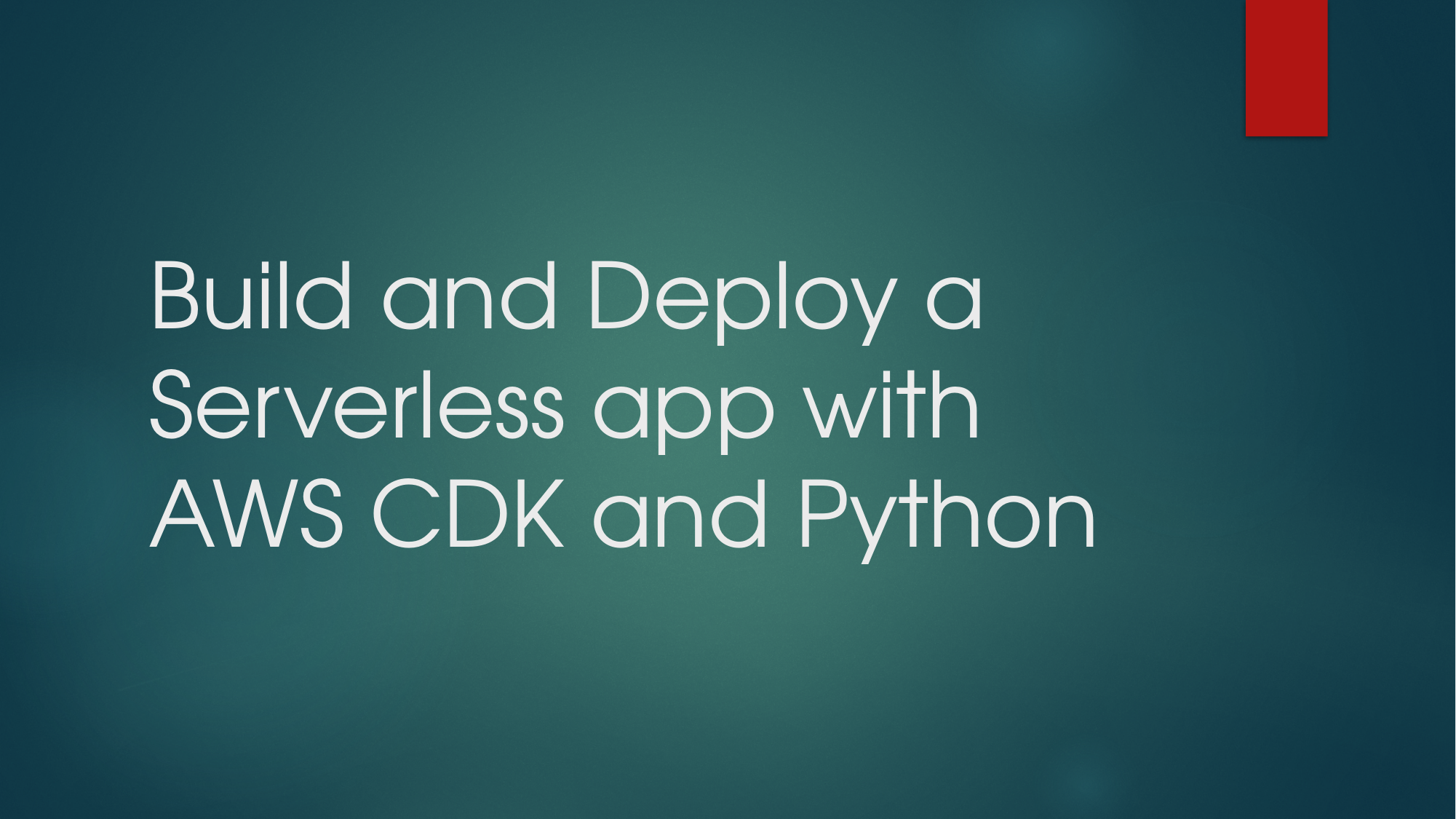

# Build and Deploy a Serverless app with AWS CDK and Python